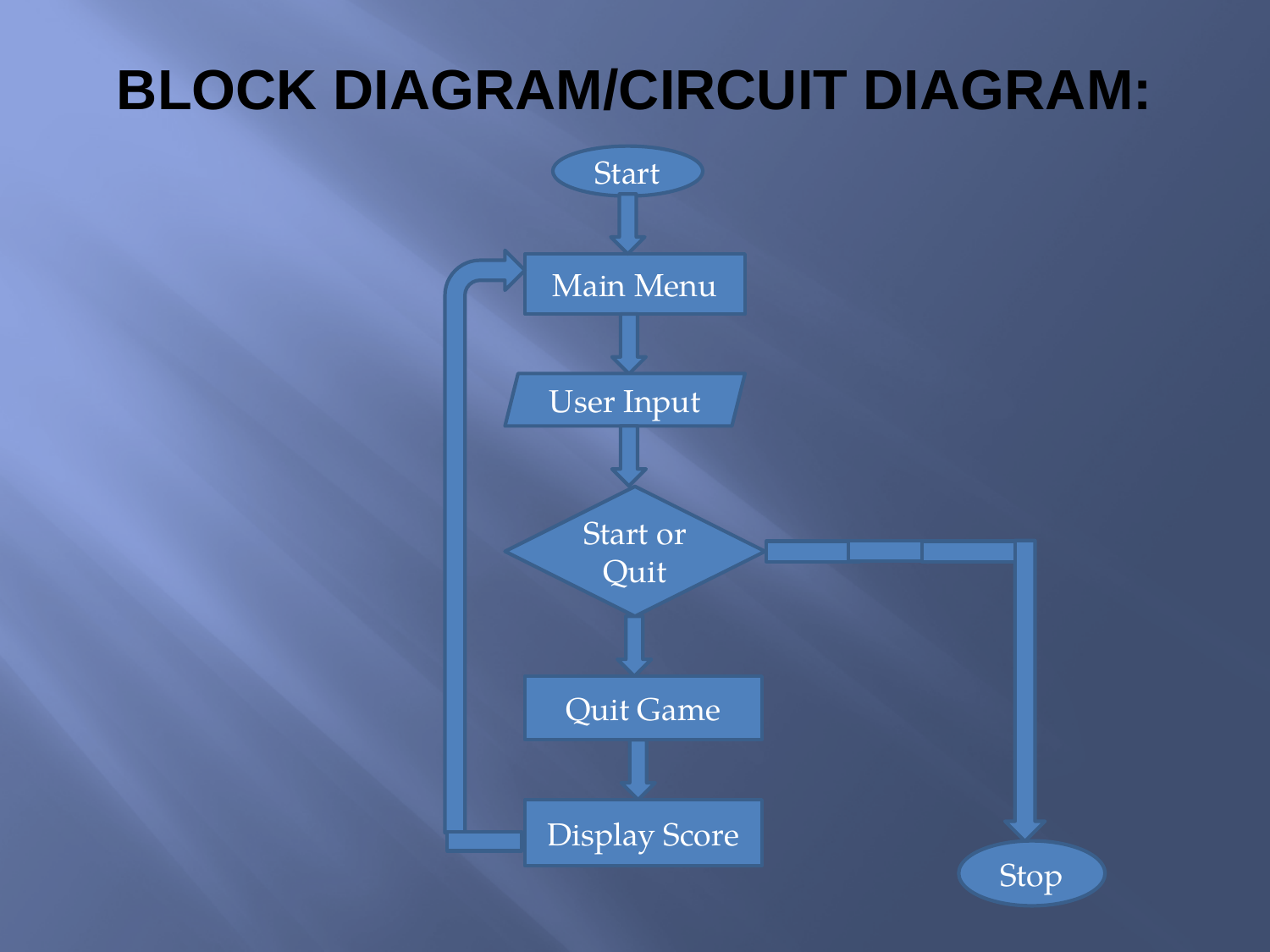

# BLOCK DIAGRAM/CIRCUIT DIAGRAM:

Start

Main Menu

User Input

Start or Quit

Quit Game

Display Score

Stop